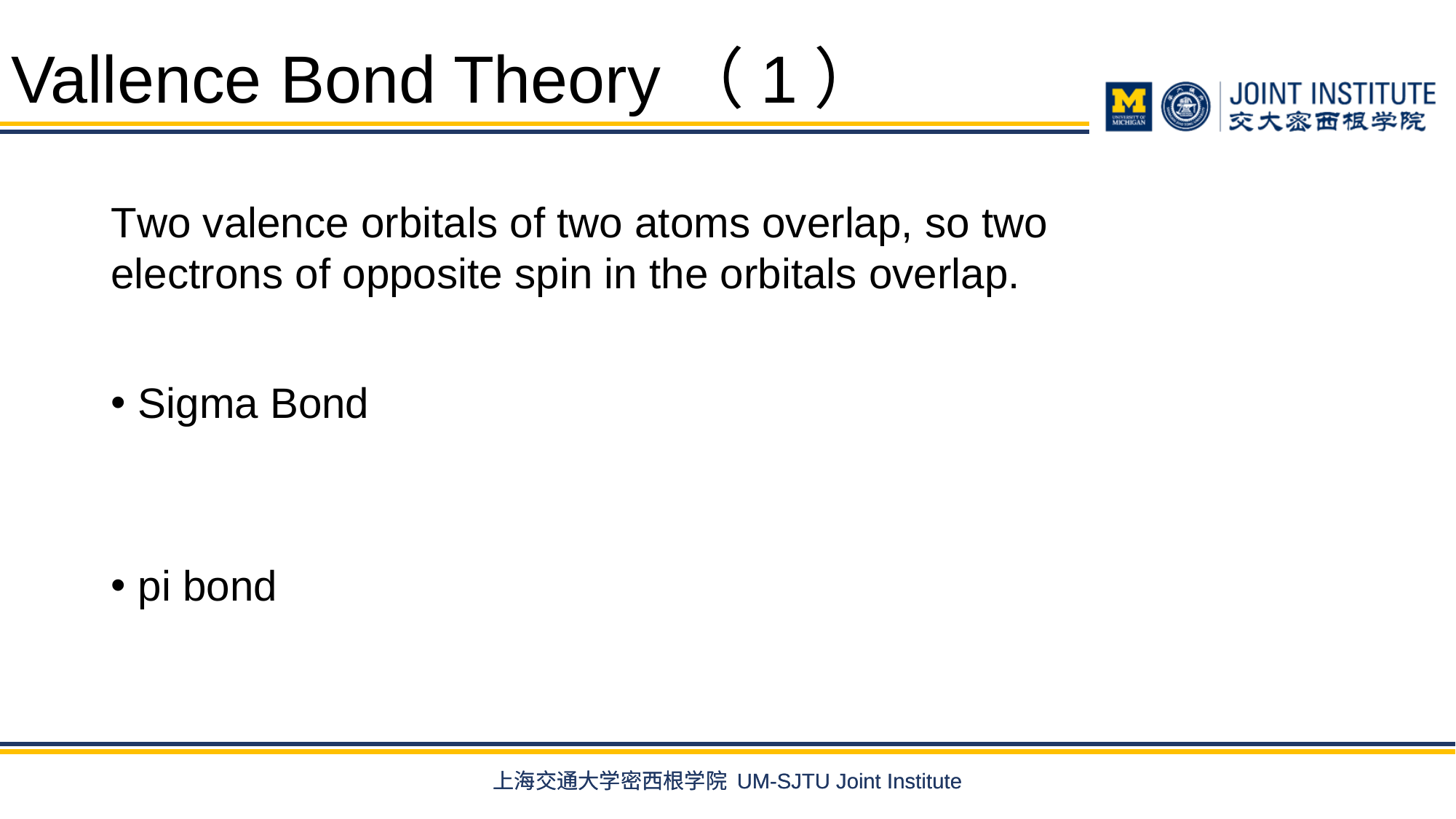

# Vallence Bond Theory（1）
Two valence orbitals of two atoms overlap, so two electrons of opposite spin in the orbitals overlap.
Sigma Bond

pi bond
15